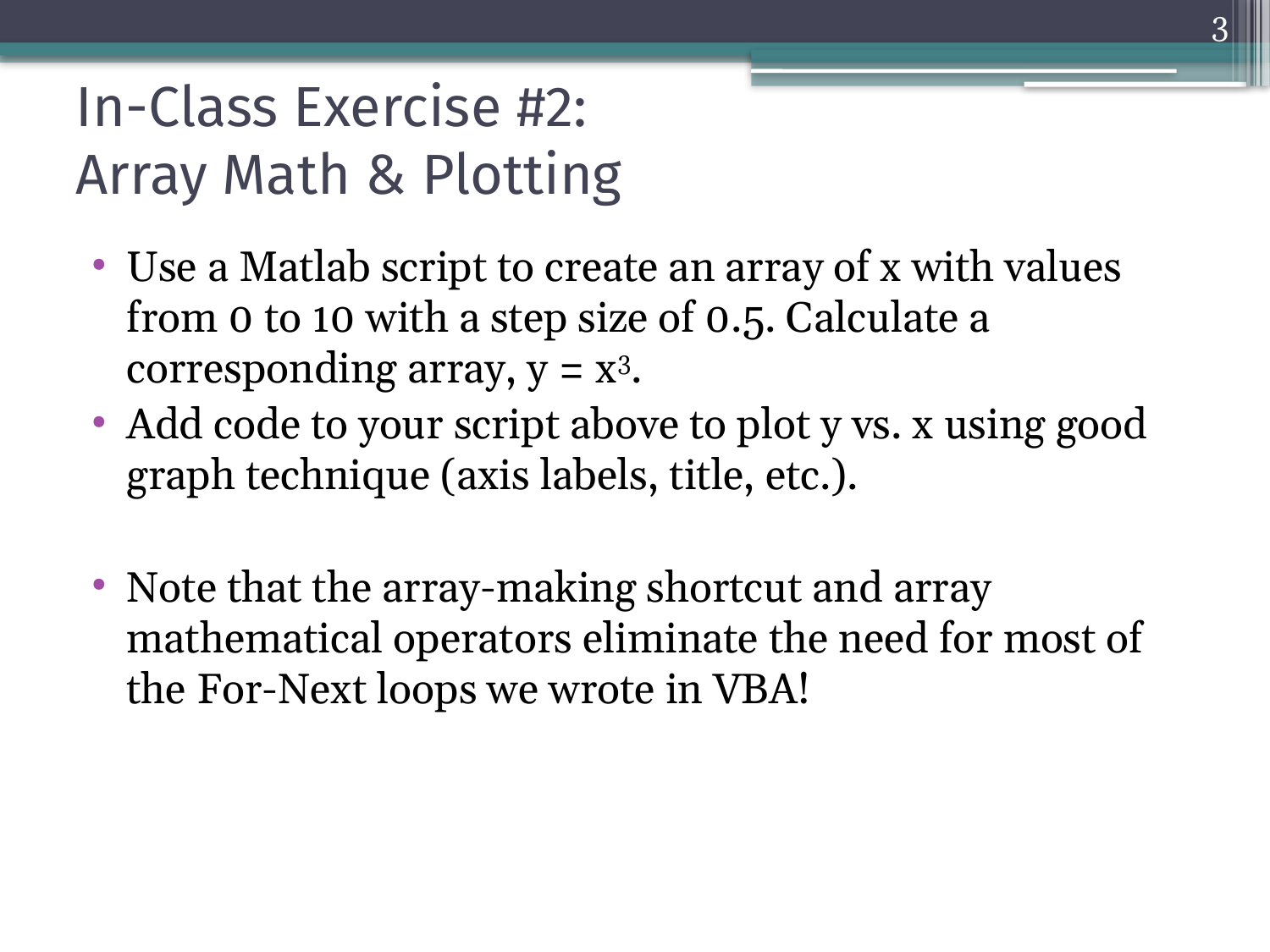

3
# In-Class Exercise #2: Array Math & Plotting
Use a Matlab script to create an array of x with values from 0 to 10 with a step size of 0.5. Calculate a corresponding array, y = x3.
Add code to your script above to plot y vs. x using good graph technique (axis labels, title, etc.).

Note that the array-making shortcut and array mathematical operators eliminate the need for most of the For-Next loops we wrote in VBA!